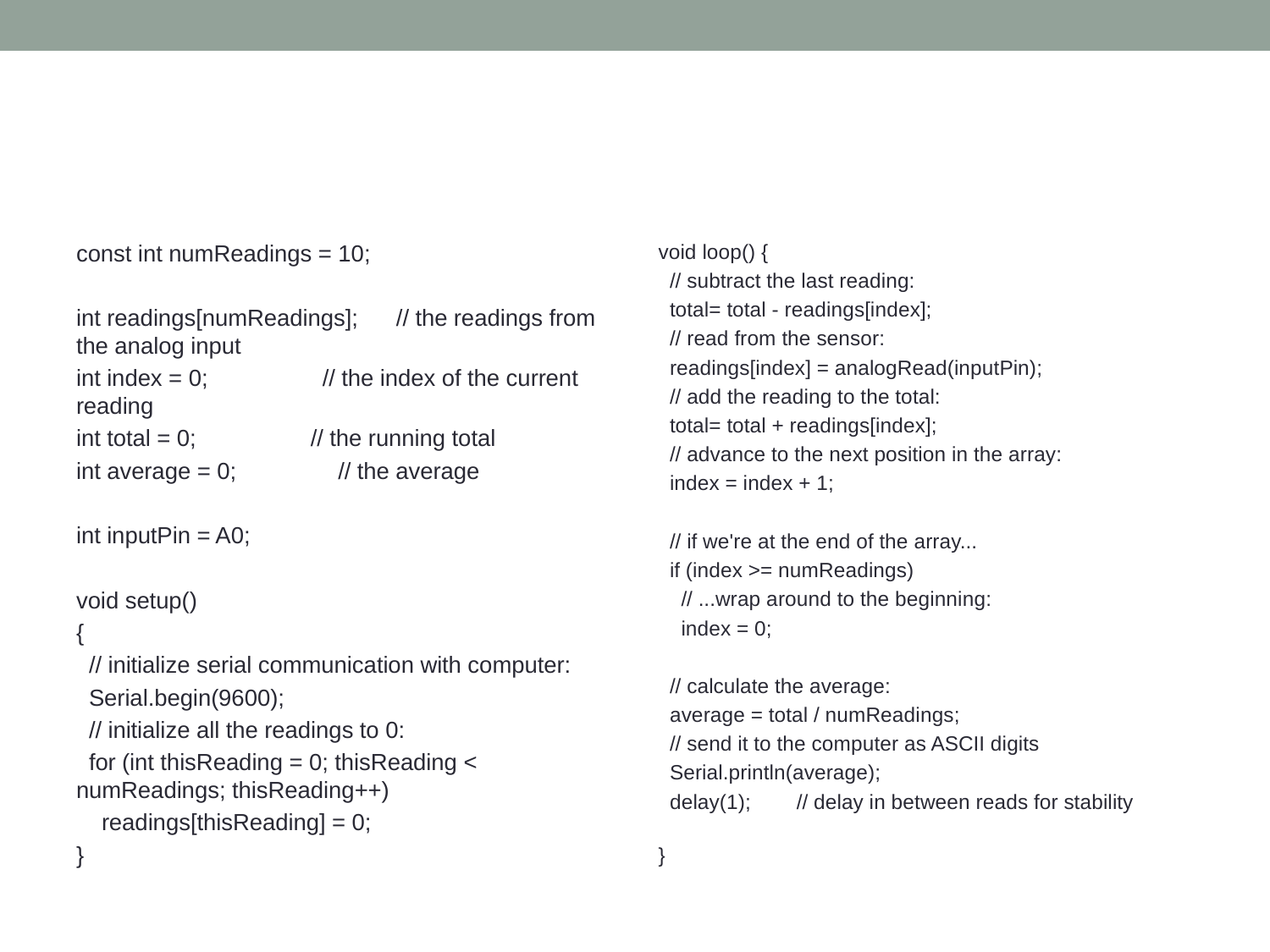

#
const int numReadings = 10;

int readings[numReadings];      // the readings from the analog input
int index = 0;                  // the index of the current reading
int total = 0;                  // the running total
int average = 0;                // the average

int inputPin = A0;

void setup()
{
  // initialize serial communication with computer:
  Serial.begin(9600);
  // initialize all the readings to 0:
  for (int thisReading = 0; thisReading < numReadings; thisReading++)
    readings[thisReading] = 0;
}

void loop() {
  // subtract the last reading:
  total= total - readings[index];
  // read from the sensor:
  readings[index] = analogRead(inputPin);
  // add the reading to the total:
  total= total + readings[index];
  // advance to the next position in the array:
  index = index + 1;

  // if we're at the end of the array...
  if (index >= numReadings)
    // ...wrap around to the beginning:
    index = 0;

  // calculate the average:
  average = total / numReadings;
  // send it to the computer as ASCII digits
  Serial.println(average);
  delay(1);        // delay in between reads for stability
}